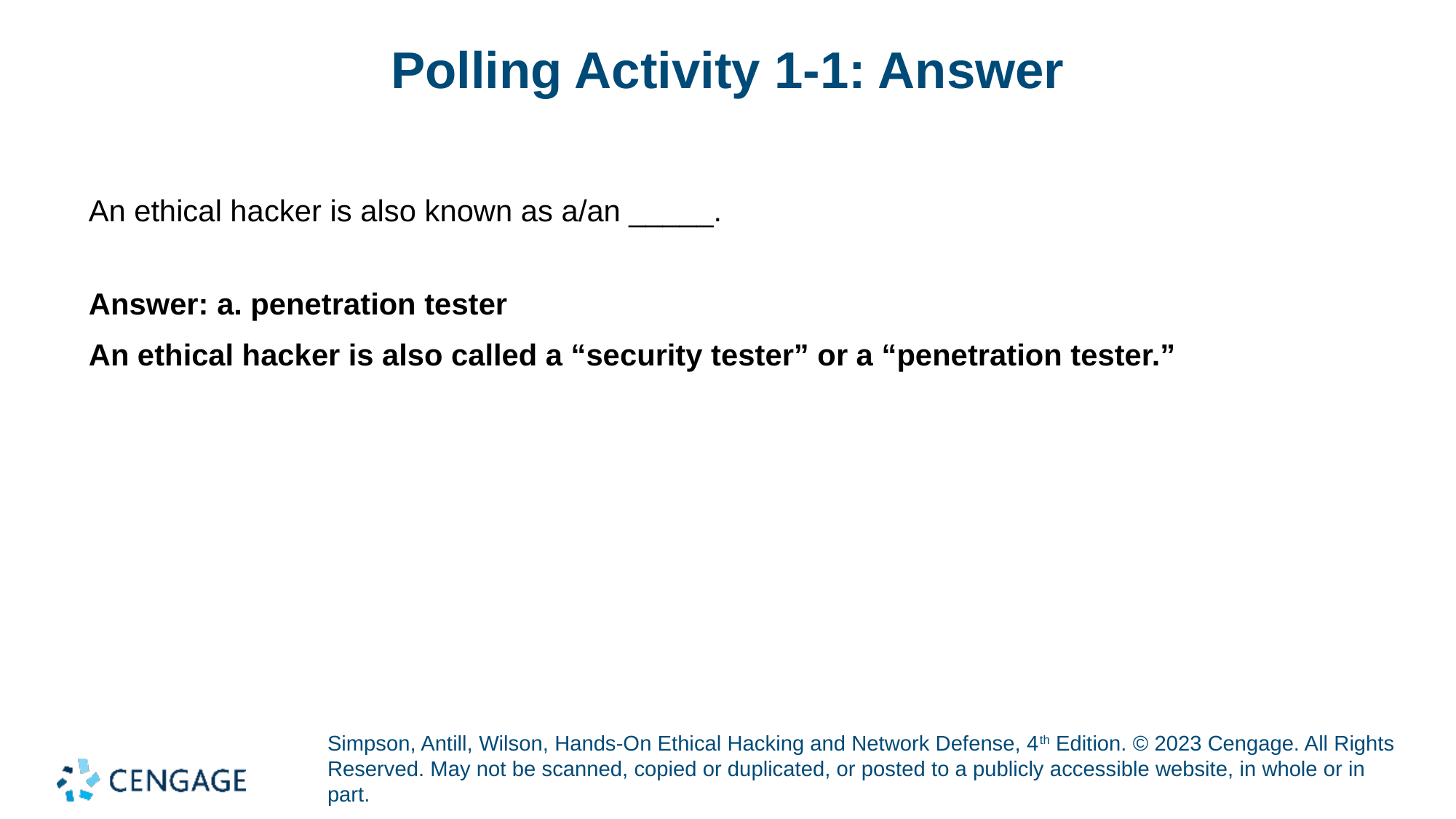

# Polling Activity 1-1: Answer
An ethical hacker is also known as a/an _____.

Answer: a. penetration tester
An ethical hacker is also called a “security tester” or a “penetration tester.”